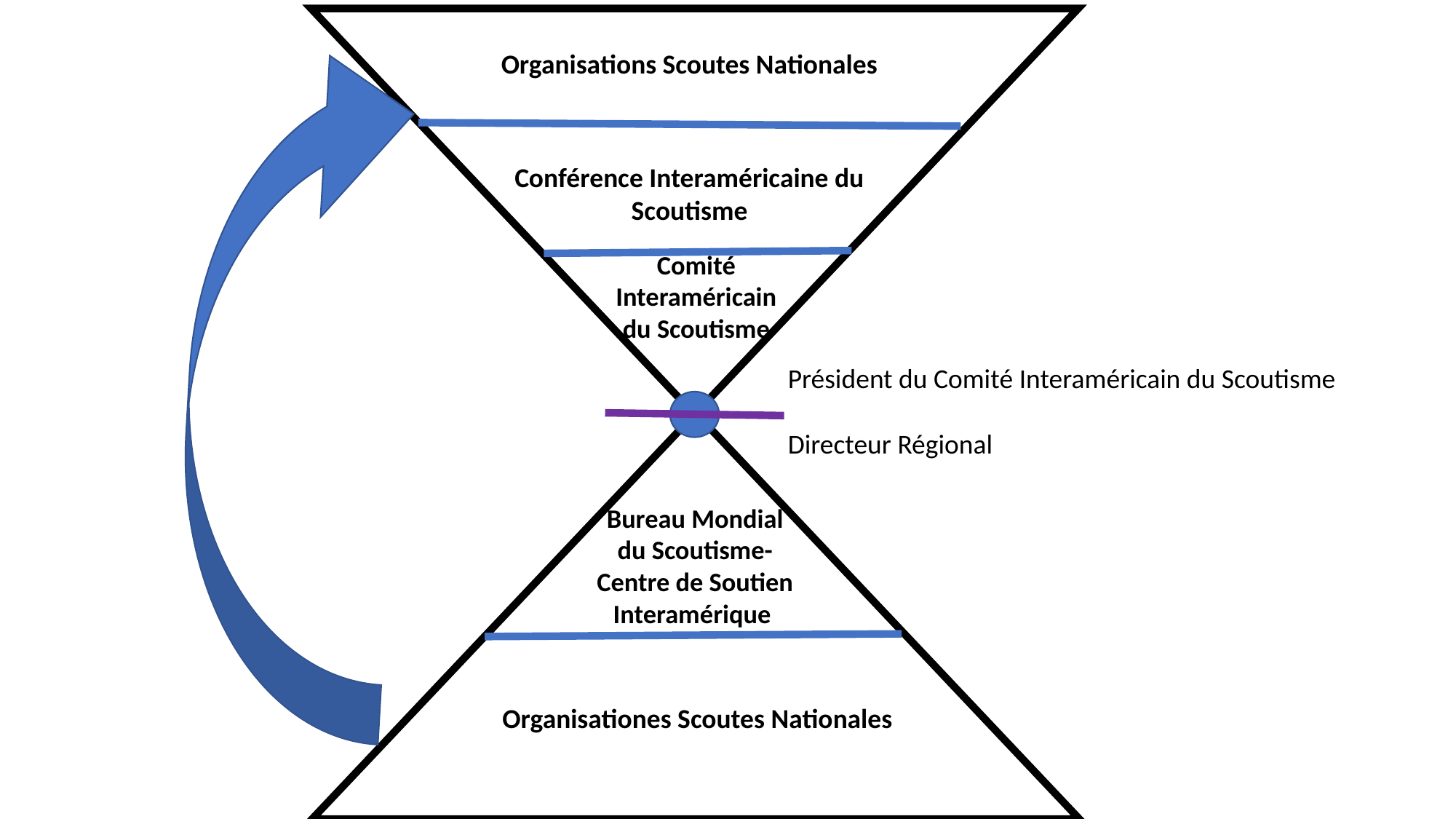

Organisations Scoutes Nationales
Conférence Interaméricaine du Scoutisme

Comité Interaméricain du Scoutisme
Président du Comité Interaméricain du Scoutisme

Directeur Régional

Bureau Mondial du Scoutisme-Centre de Soutien Interamérique
Organisationes Scoutes Nationales